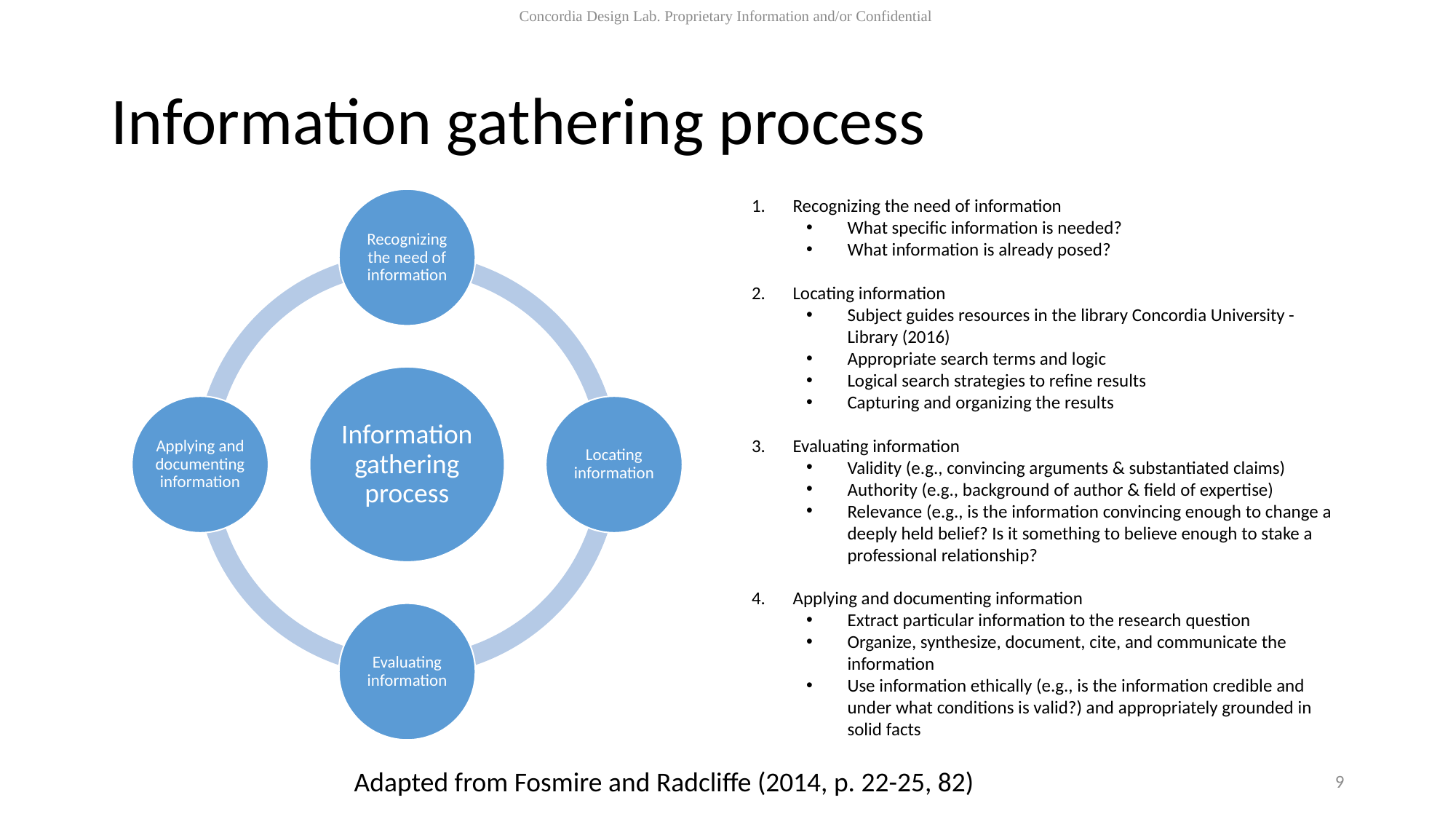

# Information gathering process
Information gathering process
Recognizing the need of information
Locating information
Evaluating information
Applying and documenting information
Recognizing the need of information
What specific information is needed?
What information is already posed?

Locating information
Subject guides resources in the library Concordia University - Library (2016)
Appropriate search terms and logic
Logical search strategies to refine results
Capturing and organizing the results

Evaluating information
Validity (e.g., convincing arguments & substantiated claims)
Authority (e.g., background of author & field of expertise)
Relevance (e.g., is the information convincing enough to change a deeply held belief? Is it something to believe enough to stake a professional relationship?

Applying and documenting information
Extract particular information to the research question
Organize, synthesize, document, cite, and communicate the information
Use information ethically (e.g., is the information credible and under what conditions is valid?) and appropriately grounded in solid facts

Adapted from Fosmire and Radcliffe (2014, p. 22-25, 82)

9